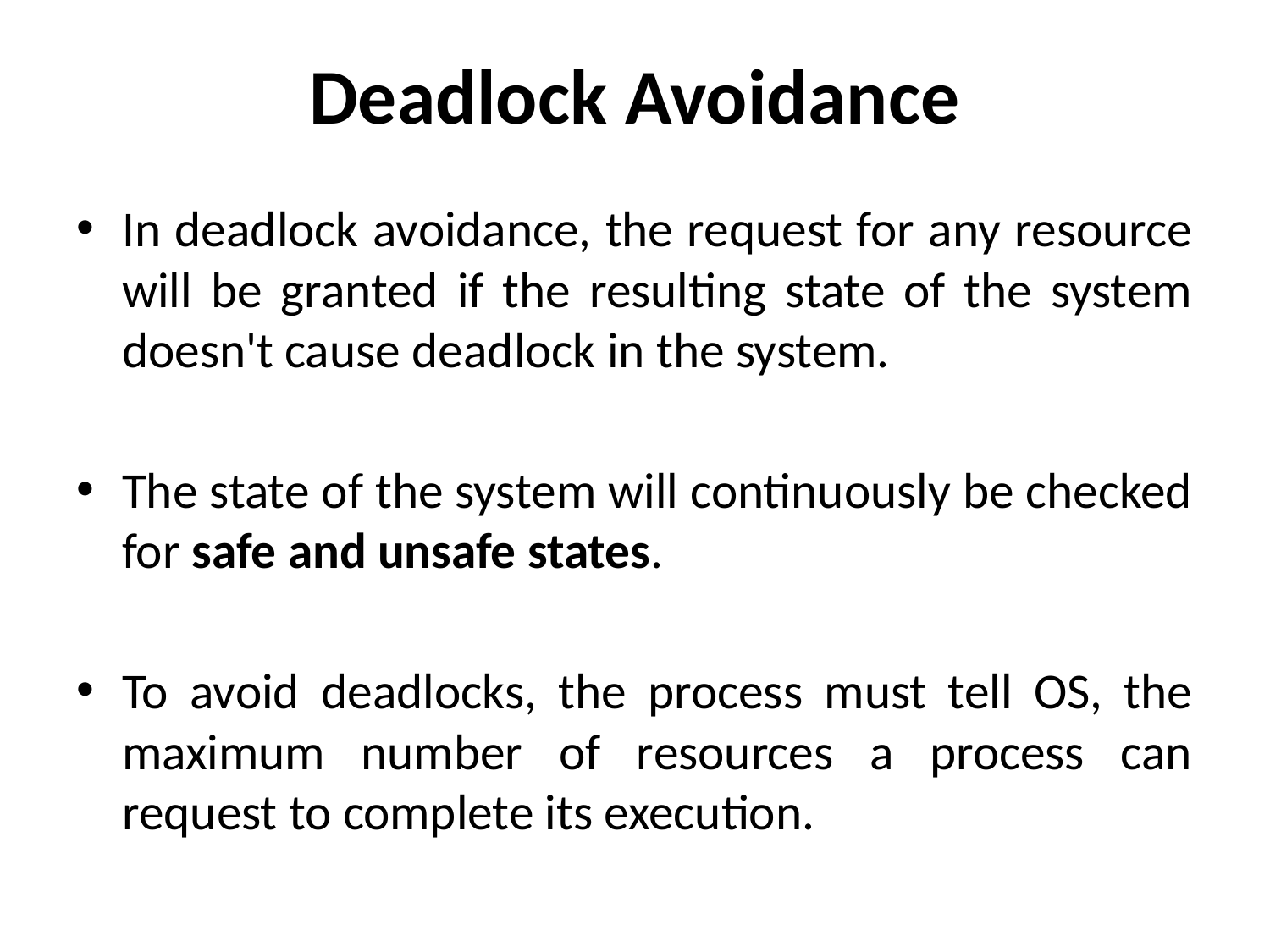

# Deadlock Avoidance
In deadlock avoidance, the request for any resource will be granted if the resulting state of the system doesn't cause deadlock in the system.

The state of the system will continuously be checked for safe and unsafe states.

To avoid deadlocks, the process must tell OS, the maximum number of resources a process can request to complete its execution.